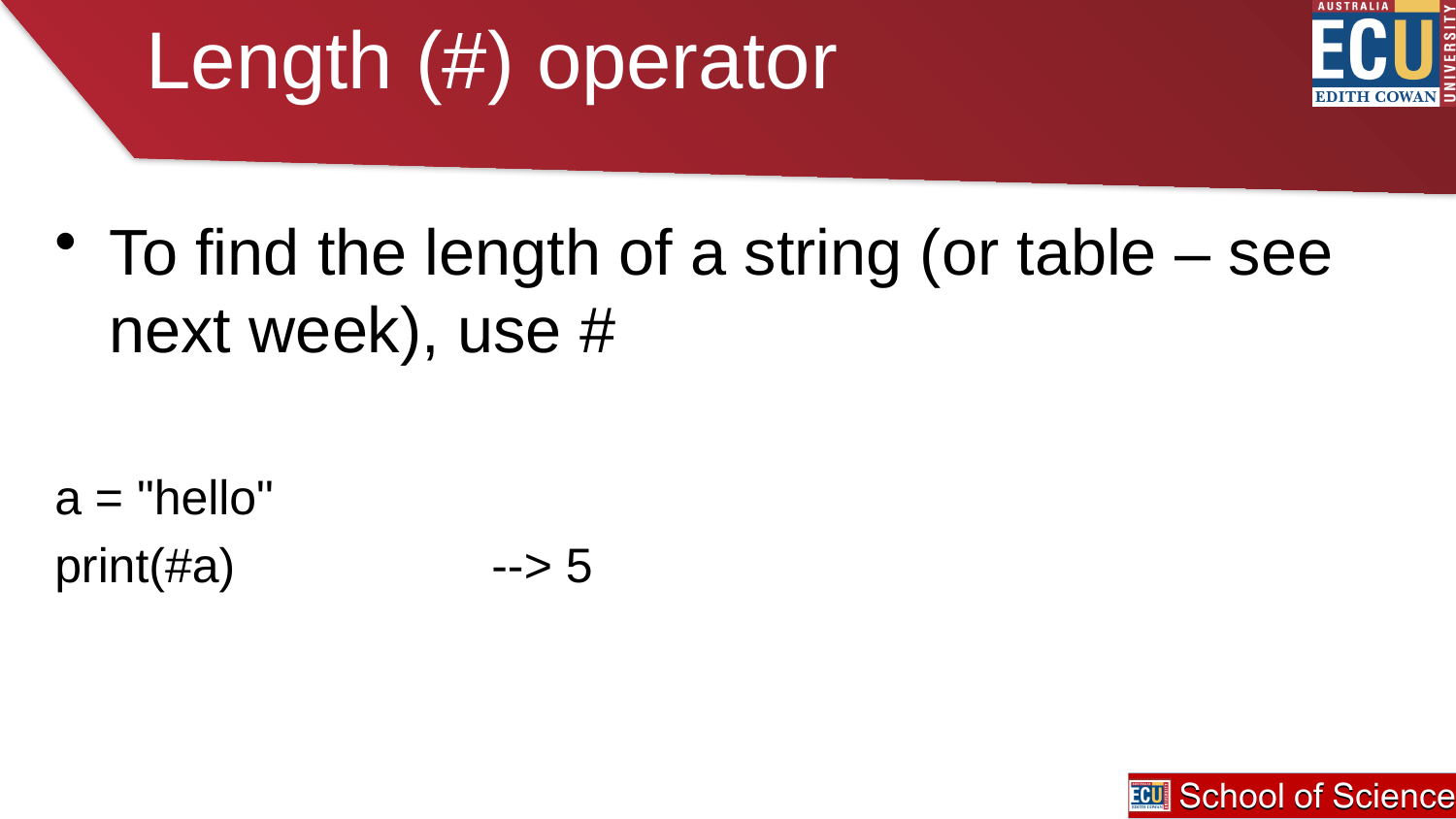

# Length (#) operator
To find the length of a string (or table – see next week), use #

a = "hello"
print(#a)		--> 5